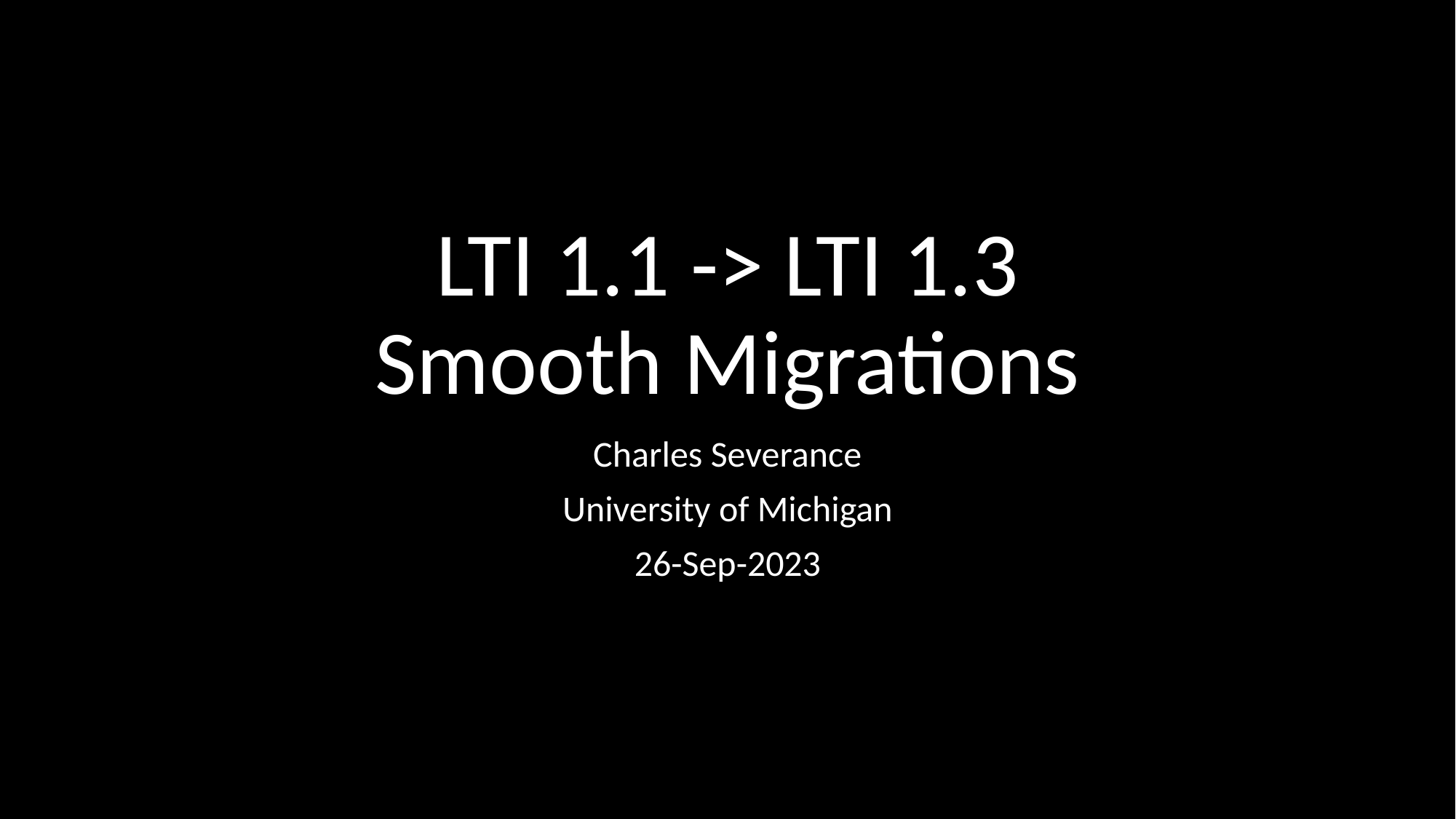

# LTI 1.1 -> LTI 1.3 Smooth Migrations
Charles Severance
University of Michigan
26-Sep-2023